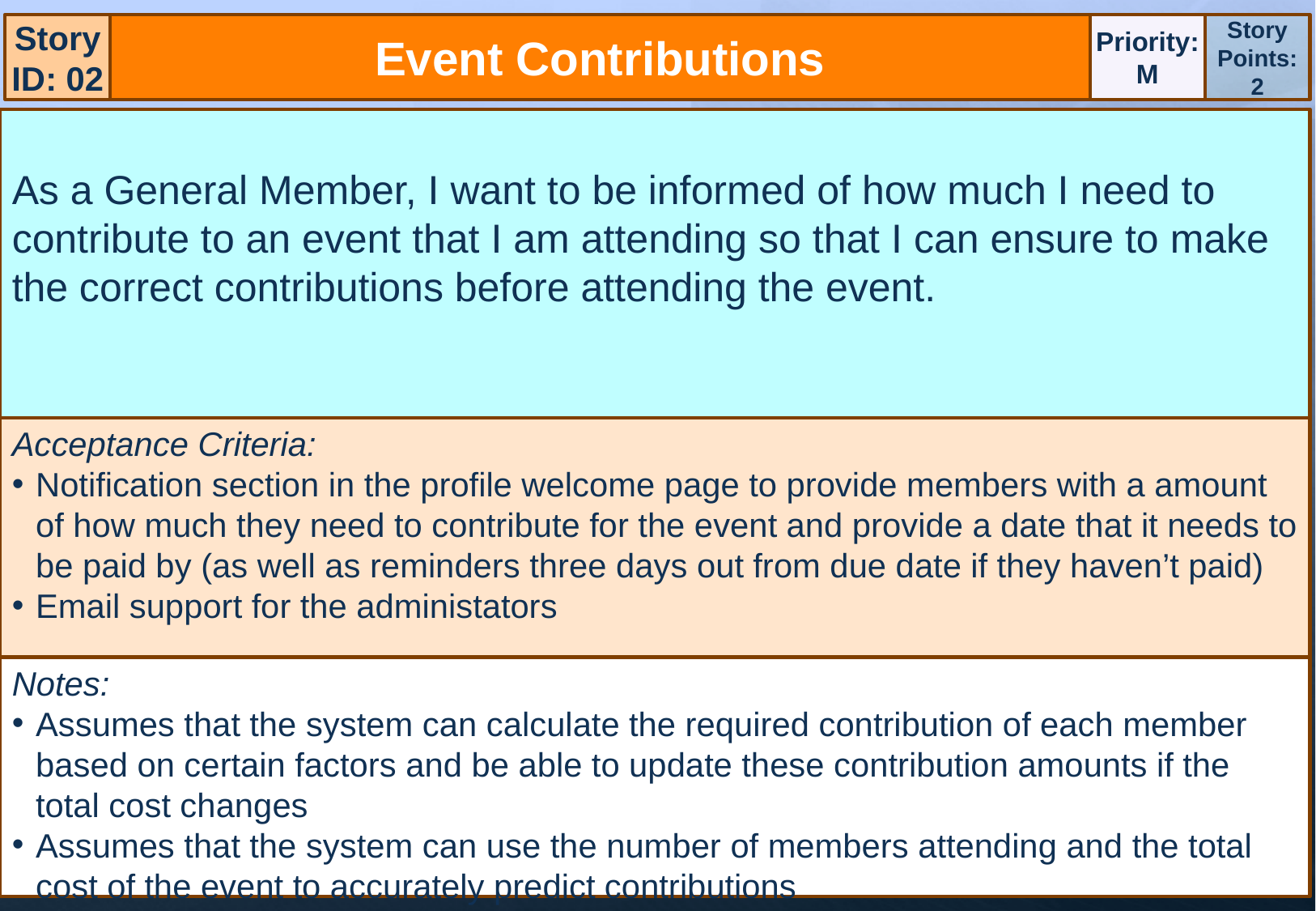

Story ID: 02
Event Contributions
Priority:
M
Story Points:
2

As a General Member, I want to be informed of how much I need to contribute to an event that I am attending so that I can ensure to make the correct contributions before attending the event.
Acceptance Criteria:
Notification section in the profile welcome page to provide members with a amount of how much they need to contribute for the event and provide a date that it needs to be paid by (as well as reminders three days out from due date if they haven’t paid)
Email support for the administators
Notes:
Assumes that the system can calculate the required contribution of each member based on certain factors and be able to update these contribution amounts if the total cost changes
Assumes that the system can use the number of members attending and the total cost of the event to accurately predict contributions